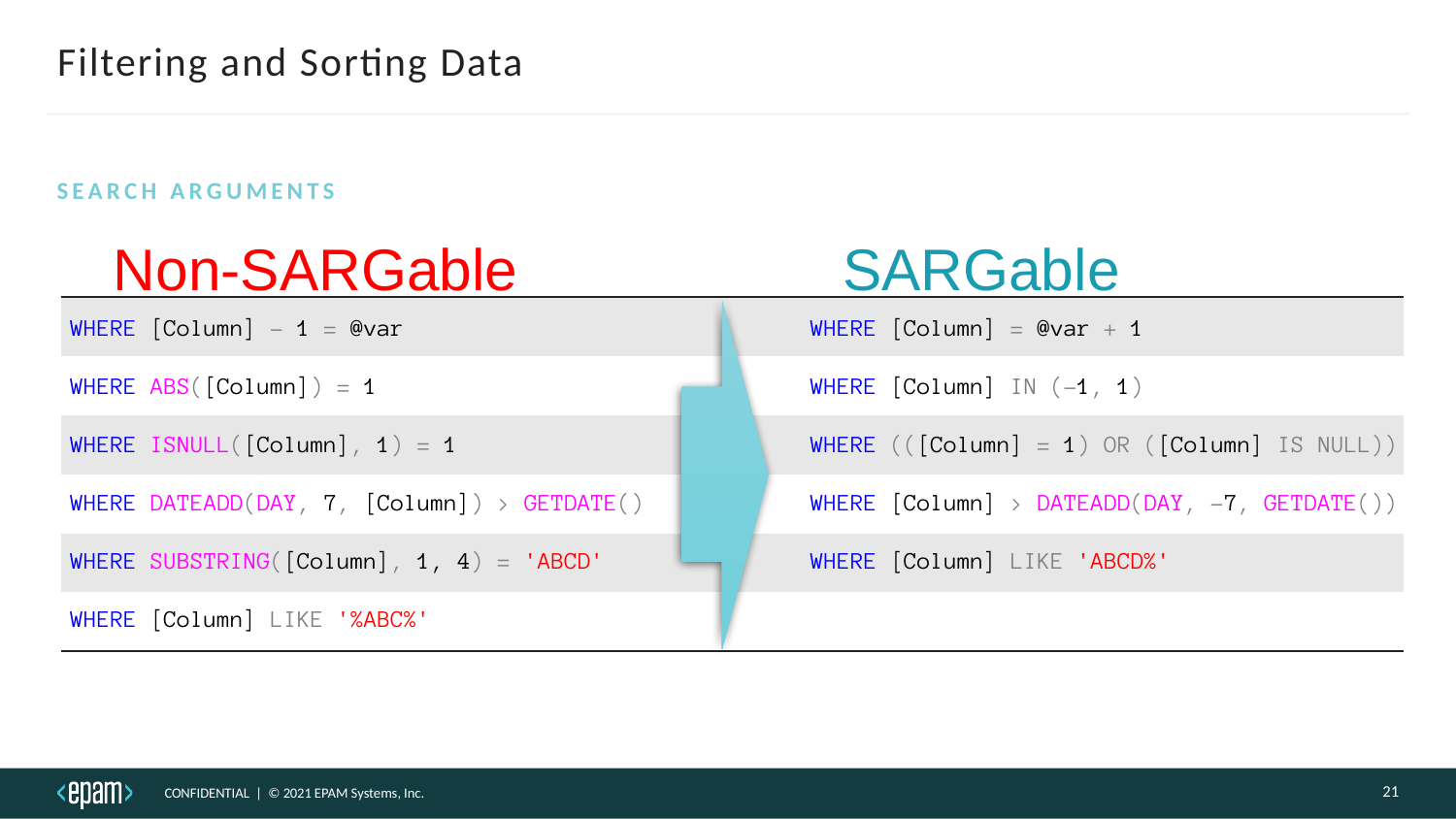

# Filtering and Sorting Data
Search Arguments
Non-SARGable
SARGable
|  |  |
| --- | --- |
|  |  |
|  |  |
|  |  |
|  |  |
|  |  |

WHERE [Column] - 1 = @var

WHERE ABS([Column]) = 1

WHERE ISNULL([Column], 1) = 1

WHERE DATEADD(DAY, 7, [Column]) > GETDATE()

WHERE SUBSTRING([Column], 1, 4) = 'ABCD'

WHERE [Column] LIKE '%ABC%'
WHERE [Column] = @var + 1

WHERE [Column] IN (-1, 1)

WHERE (([Column] = 1) OR ([Column] IS NULL))

WHERE [Column] > DATEADD(DAY, -7, GETDATE())

WHERE [Column] LIKE 'ABCD%'
21